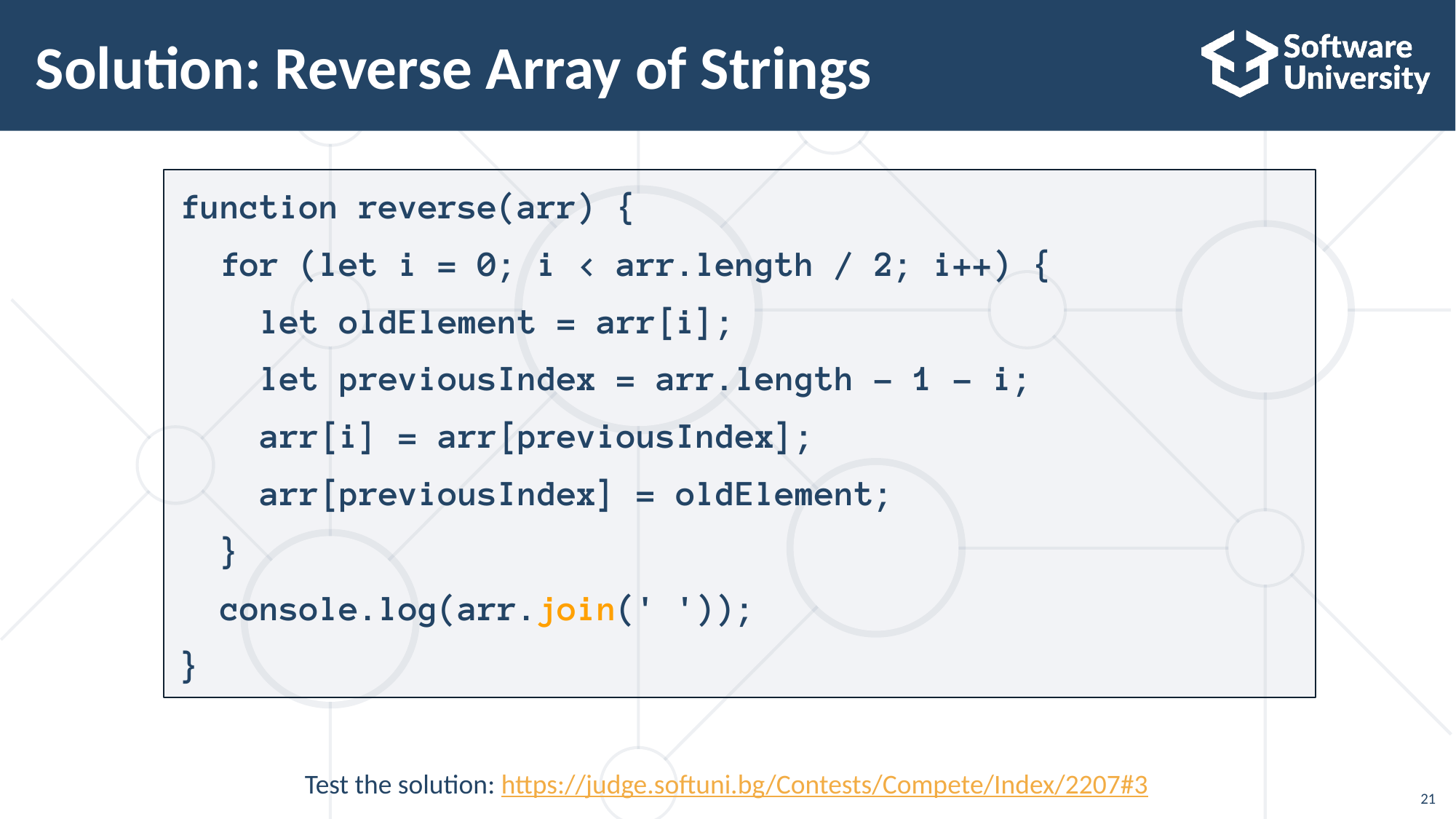

# Solution: Reverse Array of Strings
function reverse(arr) {
  for (let i = 0; i < arr.length / 2; i++) {
    let oldElement = arr[i];
    let previousIndex = arr.length - 1 - i;
    arr[i] = arr[previousIndex];
    arr[previousIndex] = oldElement;
  }
  console.log(arr.join(' '));
}
Test the solution: https://judge.softuni.bg/Contests/Compete/Index/2207#3
21